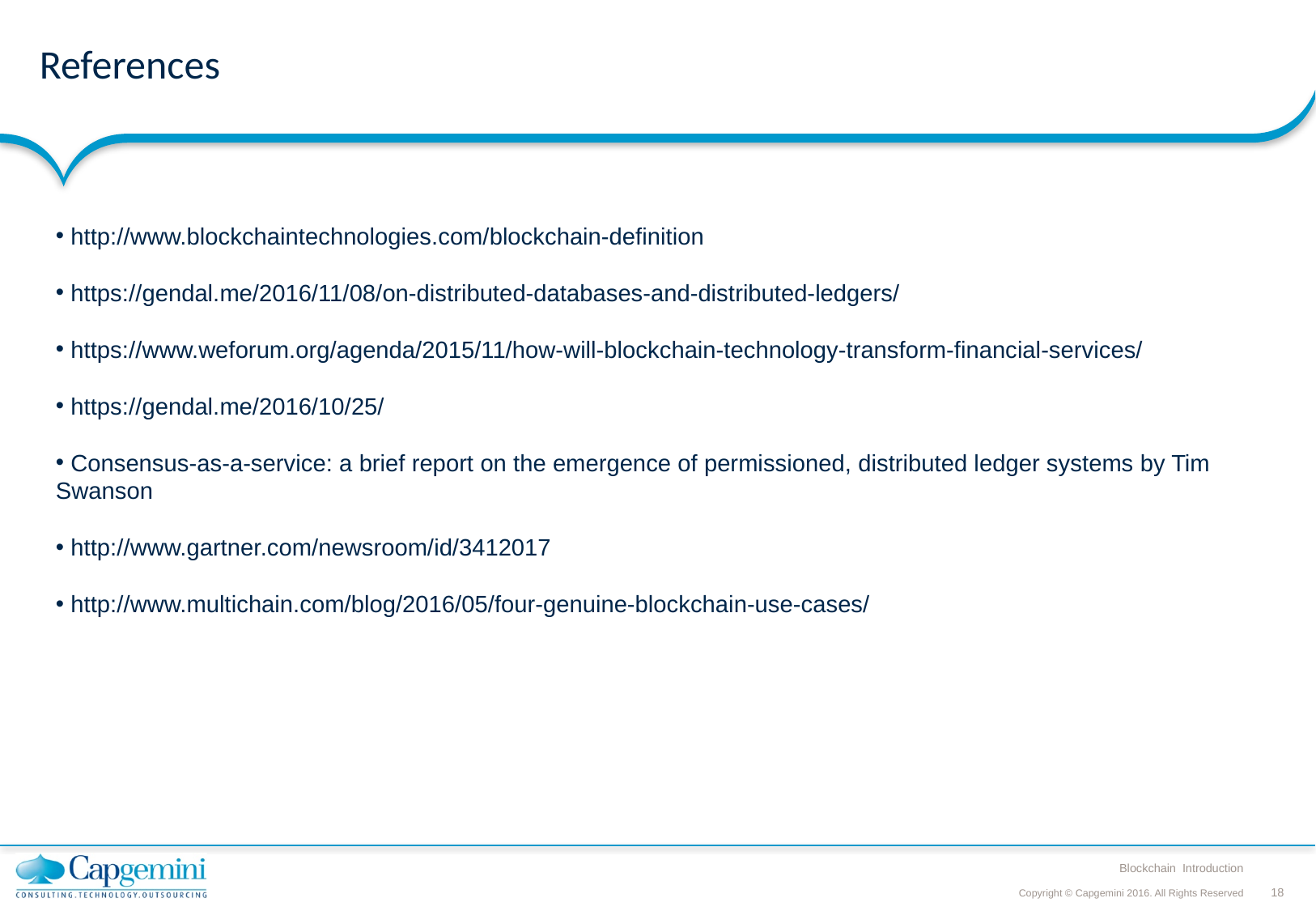

# References
 http://www.blockchaintechnologies.com/blockchain-definition

 https://gendal.me/2016/11/08/on-distributed-databases-and-distributed-ledgers/

 https://www.weforum.org/agenda/2015/11/how-will-blockchain-technology-transform-financial-services/

 https://gendal.me/2016/10/25/

 Consensus-as-a-service: a brief report on the emergence of permissioned, distributed ledger systems by Tim Swanson

 http://www.gartner.com/newsroom/id/3412017

 http://www.multichain.com/blog/2016/05/four-genuine-blockchain-use-cases/